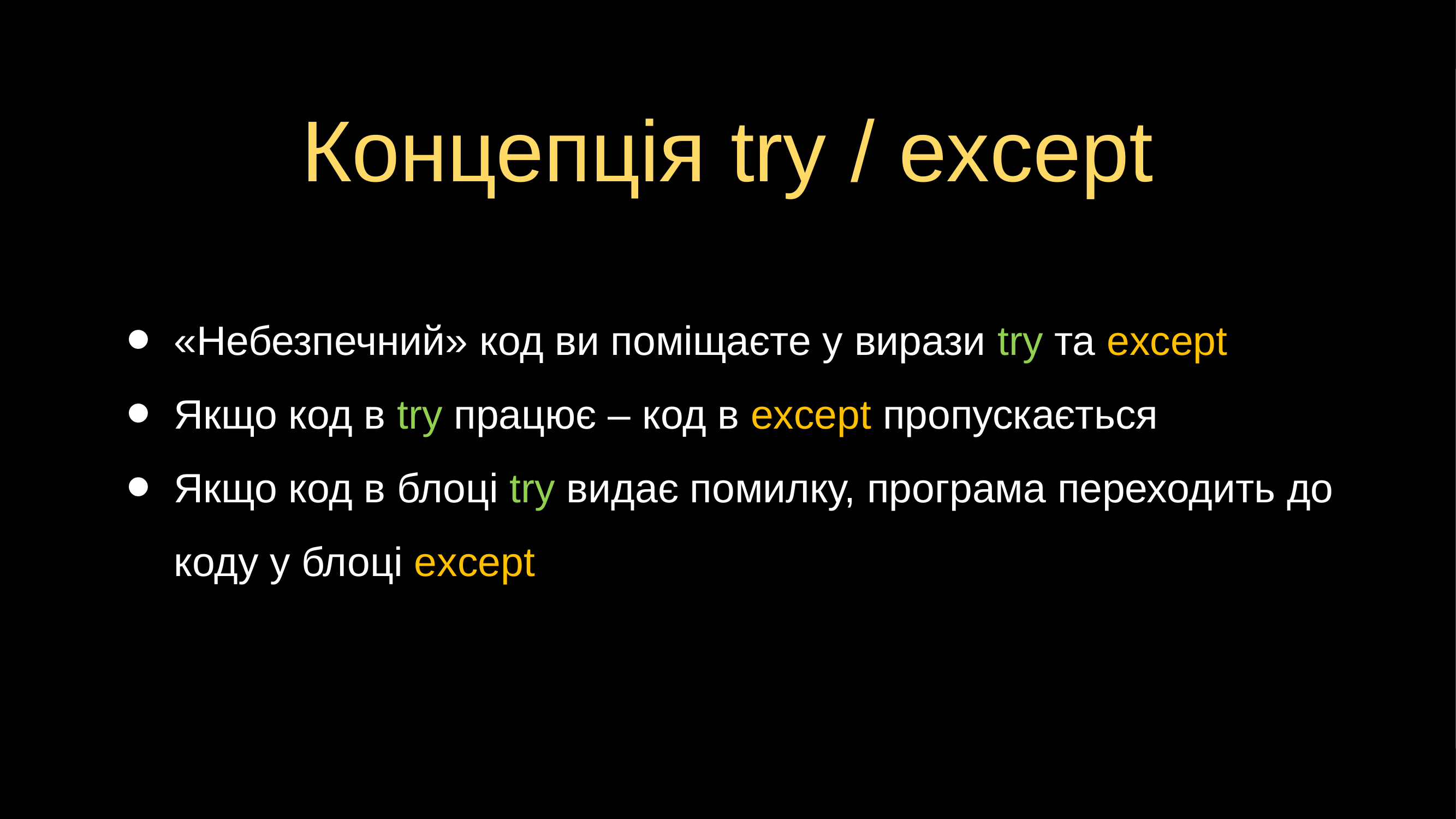

# Концепція try / except
«Небезпечний» код ви поміщаєте у вирази try та except
Якщо код в try працює – код в except пропускається
Якщо код в блоці try видає помилку, програма переходить до коду у блоці except